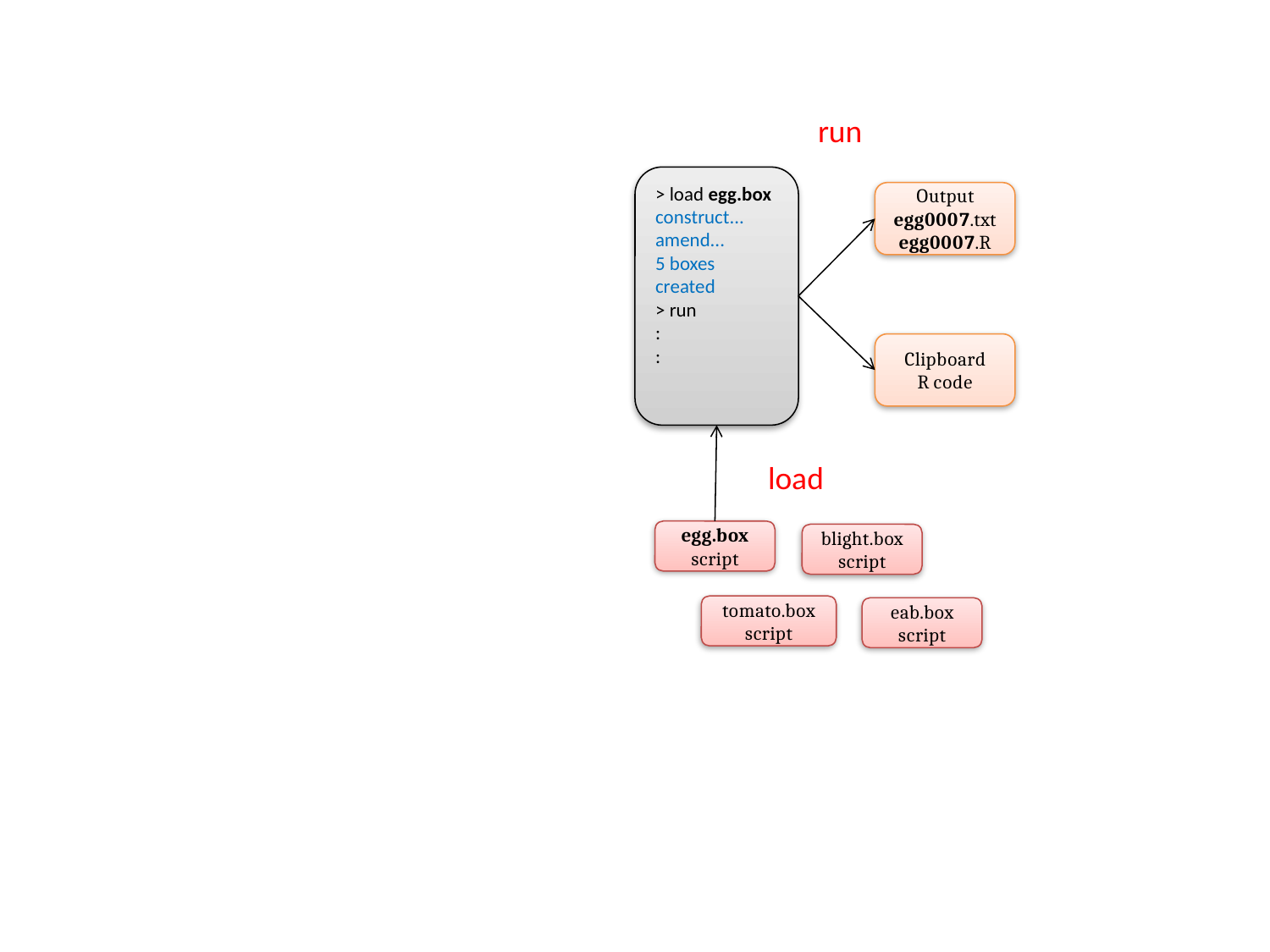

run
> load egg.box
construct...
amend...
5 boxes created
> run
:
:

Output
egg0007.txt
egg0007.R
Clipboard
R code
load
egg.box script
blight.box script
tomato.box script
eab.box script